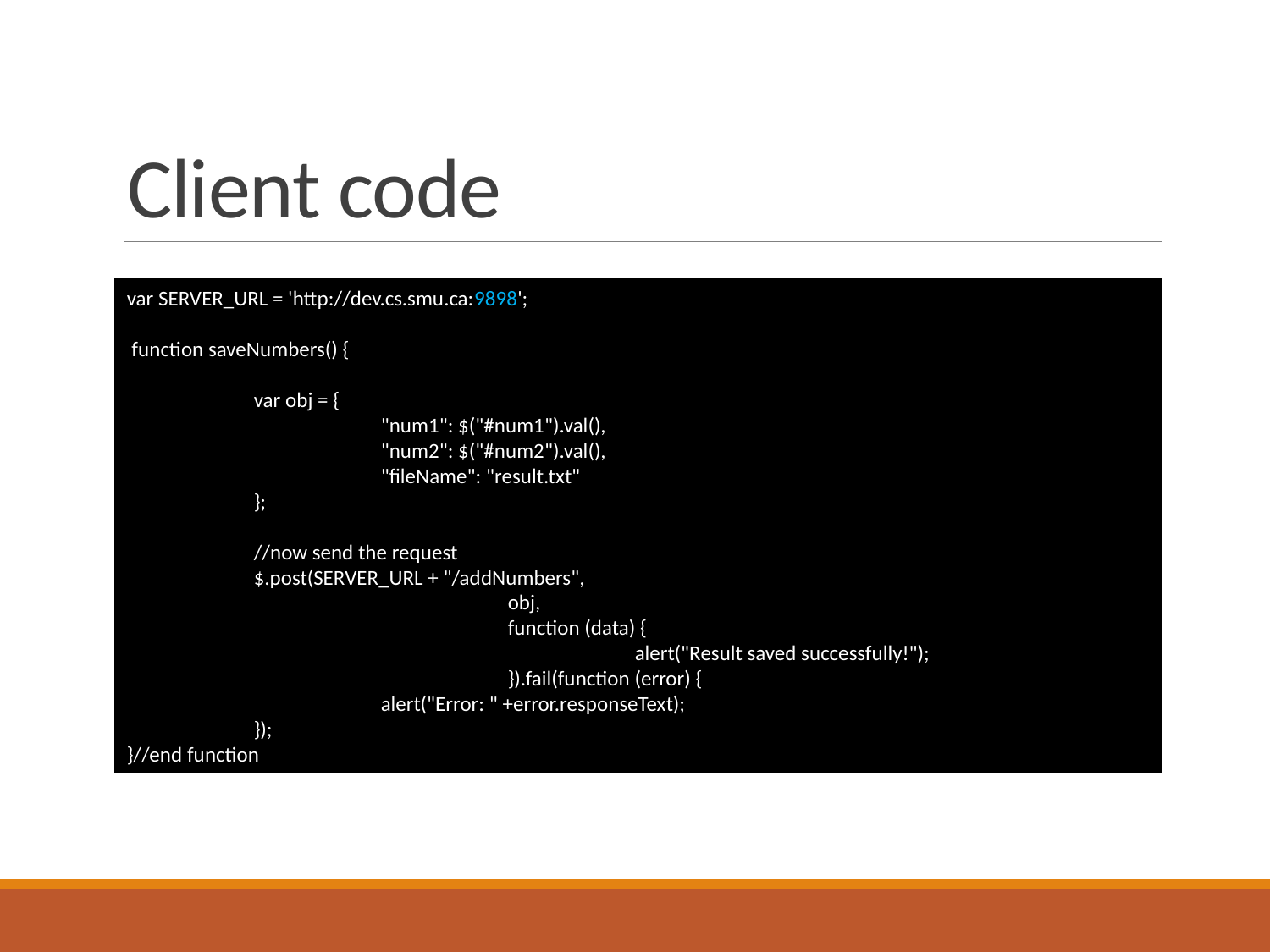

# Client code

var SERVER_URL = 'http://dev.cs.smu.ca:9898';

 function saveNumbers() {

	var obj = {
		"num1": $("#num1").val(),
		"num2": $("#num2").val(),
		"fileName": "result.txt"
	};

	//now send the request
	$.post(SERVER_URL + "/addNumbers",
			obj,
			function (data) {
				alert("Result saved successfully!");
			}).fail(function (error) {
		alert("Error: " +error.responseText);
	});
}//end function